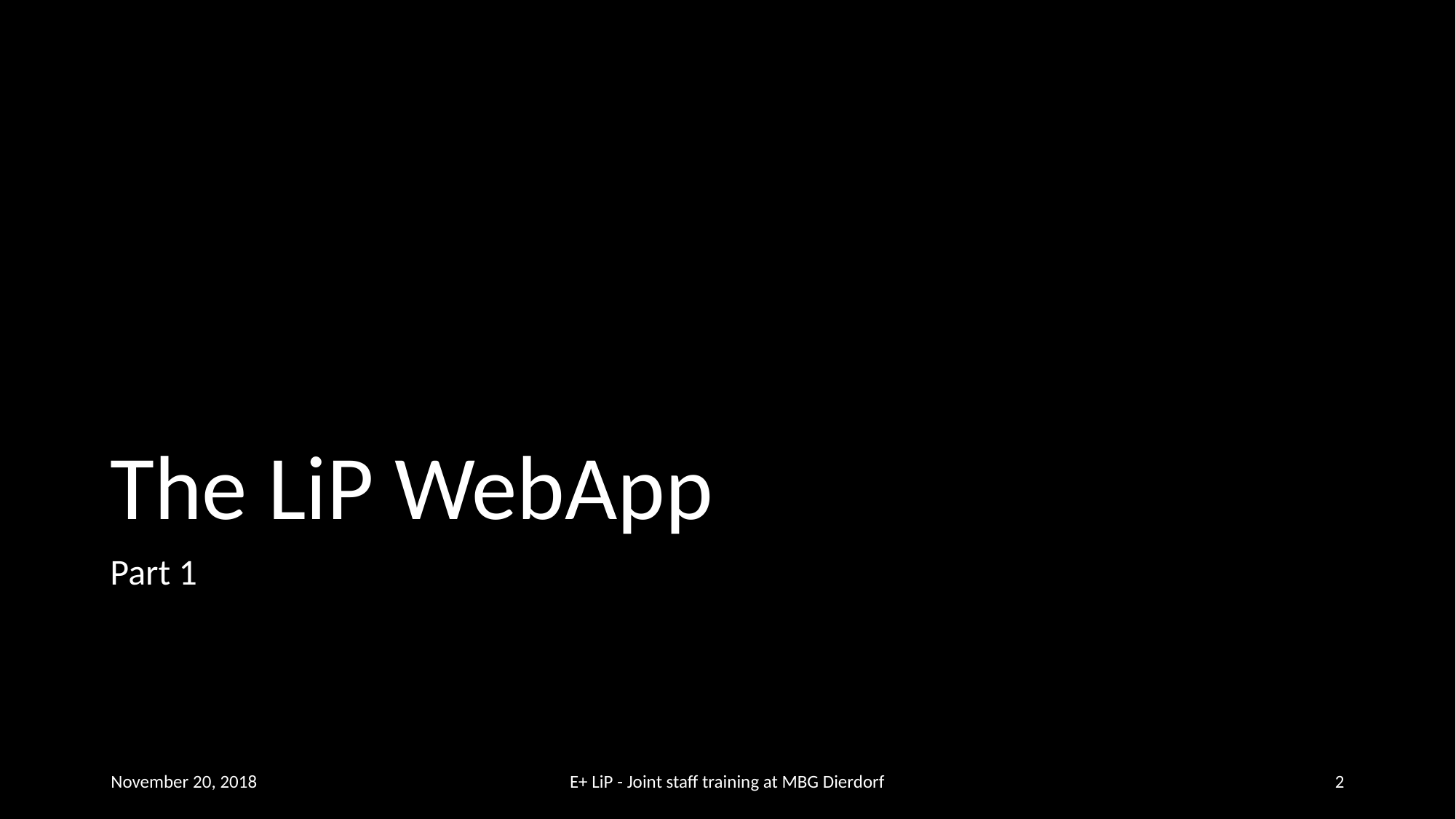

# The LiP WebApp
Part 1
November 20, 2018
E+ LiP - Joint staff training at MBG Dierdorf
2